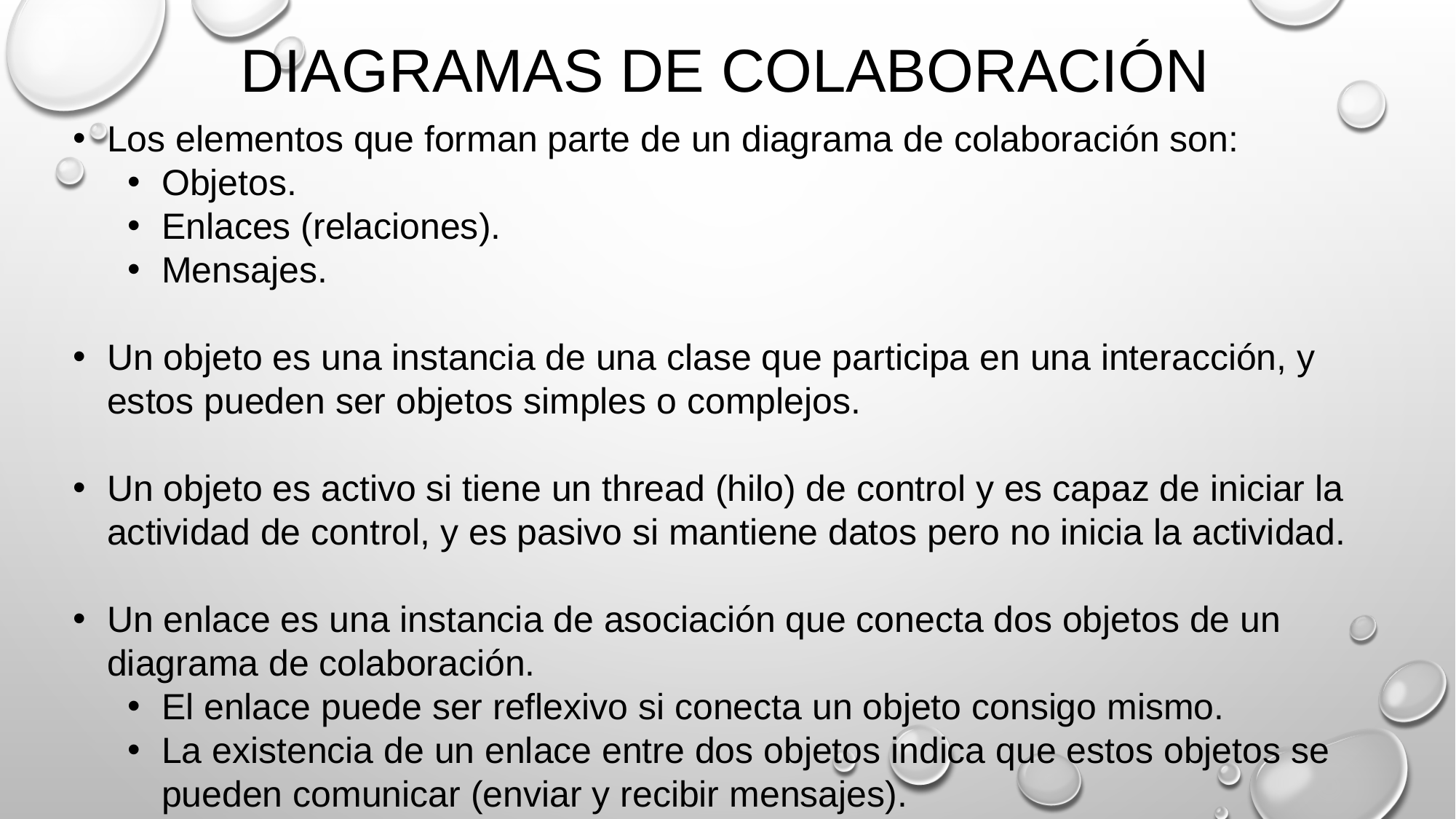

# DIAGRAMAS DE colaboración
Los elementos que forman parte de un diagrama de colaboración son:
Objetos.
Enlaces (relaciones).
Mensajes.

Un objeto es una instancia de una clase que participa en una interacción, y estos pueden ser objetos simples o complejos.

Un objeto es activo si tiene un thread (hilo) de control y es capaz de iniciar la actividad de control, y es pasivo si mantiene datos pero no inicia la actividad.

Un enlace es una instancia de asociación que conecta dos objetos de un diagrama de colaboración.
El enlace puede ser reflexivo si conecta un objeto consigo mismo.
La existencia de un enlace entre dos objetos indica que estos objetos se pueden comunicar (enviar y recibir mensajes).